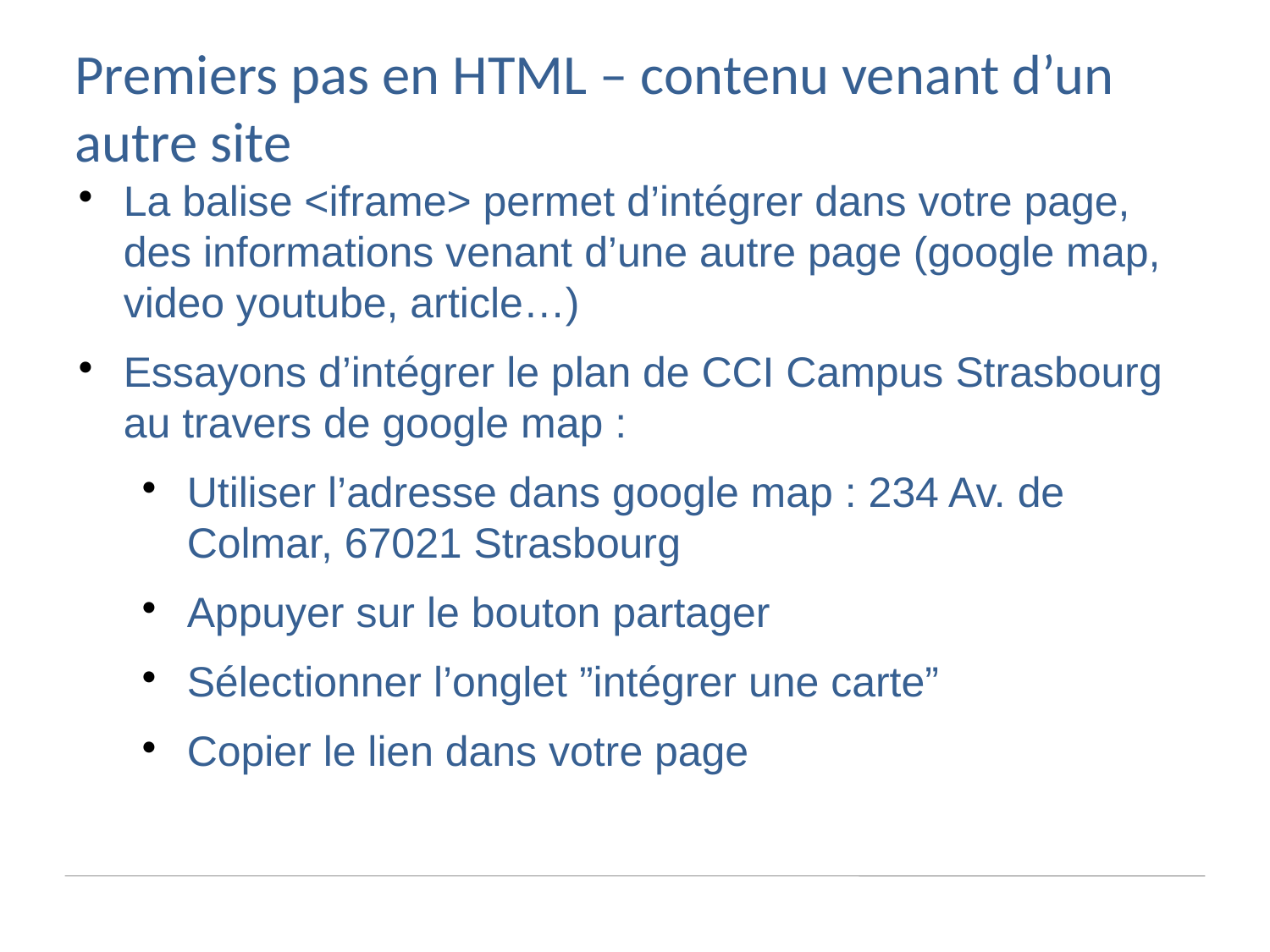

Premiers pas en HTML – contenu venant d’un autre site
La balise <iframe> permet d’intégrer dans votre page, des informations venant d’une autre page (google map, video youtube, article…)
Essayons d’intégrer le plan de CCI Campus Strasbourg au travers de google map :
Utiliser l’adresse dans google map : 234 Av. de Colmar, 67021 Strasbourg
Appuyer sur le bouton partager
Sélectionner l’onglet ”intégrer une carte”
Copier le lien dans votre page